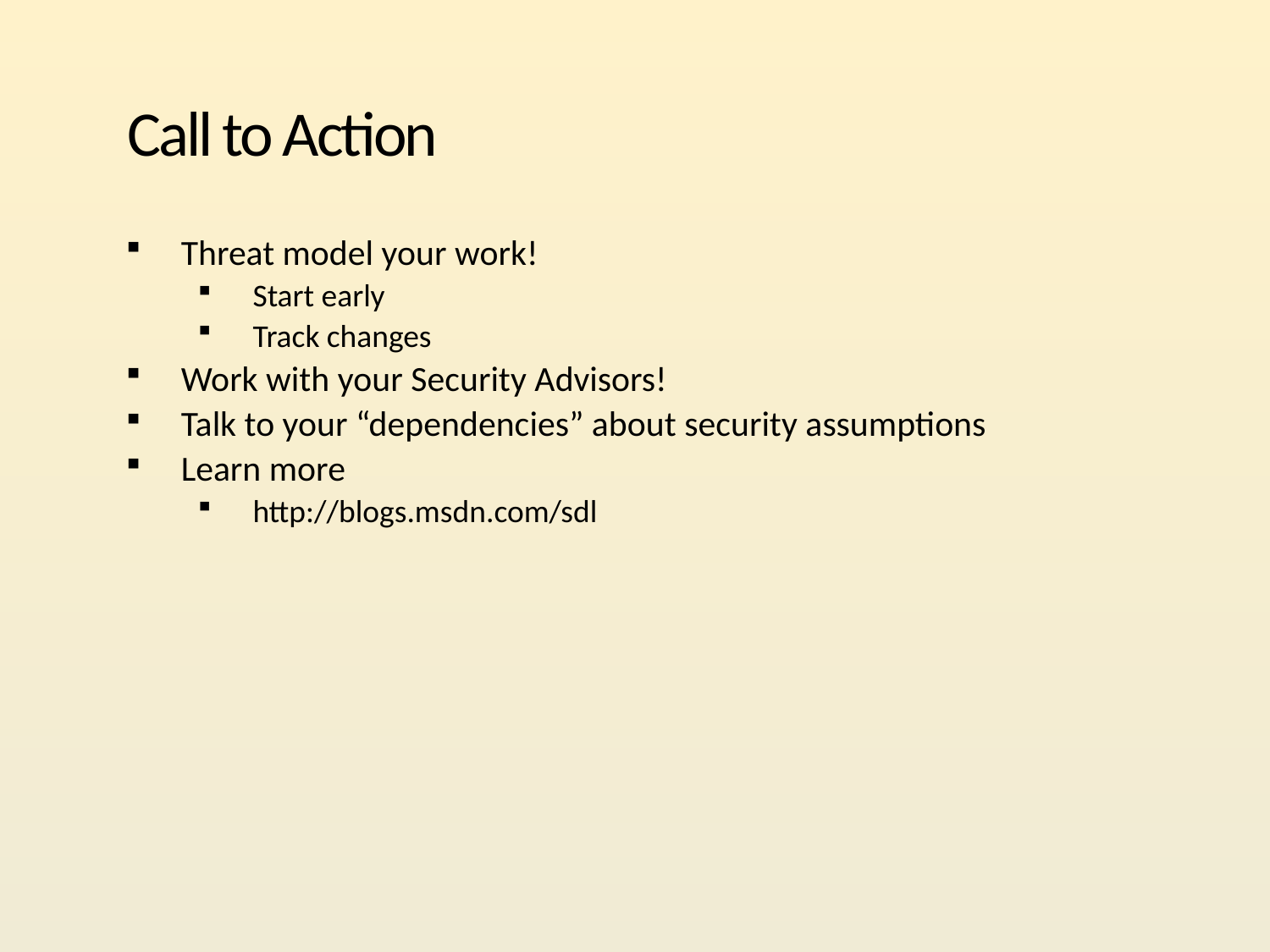

# Call to Action
Threat model your work!
Start early
Track changes
Work with your Security Advisors!
Talk to your “dependencies” about security assumptions
Learn more
http://blogs.msdn.com/sdl